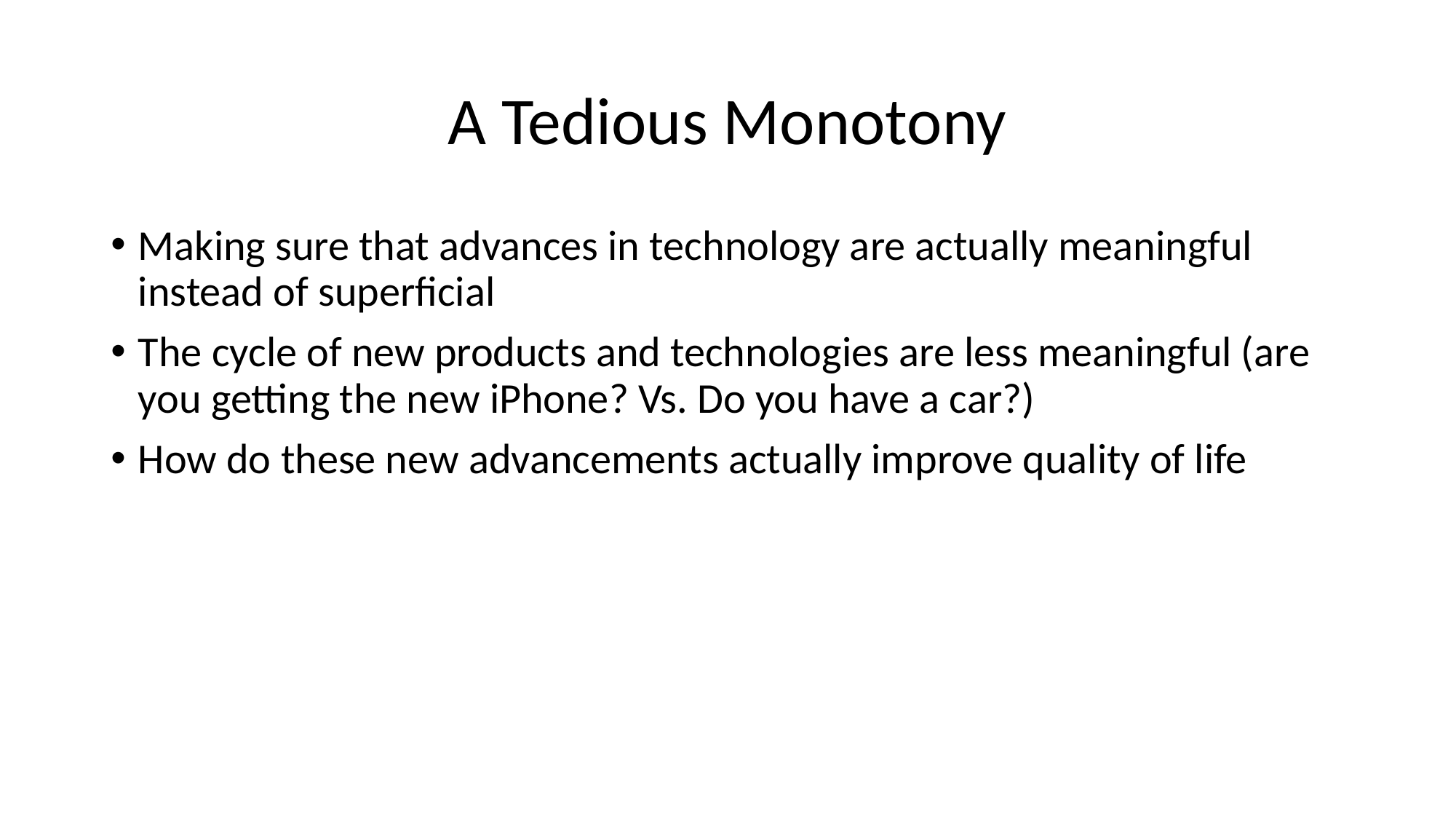

# A Tedious Monotony
Making sure that advances in technology are actually meaningful instead of superficial
The cycle of new products and technologies are less meaningful (are you getting the new iPhone? Vs. Do you have a car?)
How do these new advancements actually improve quality of life